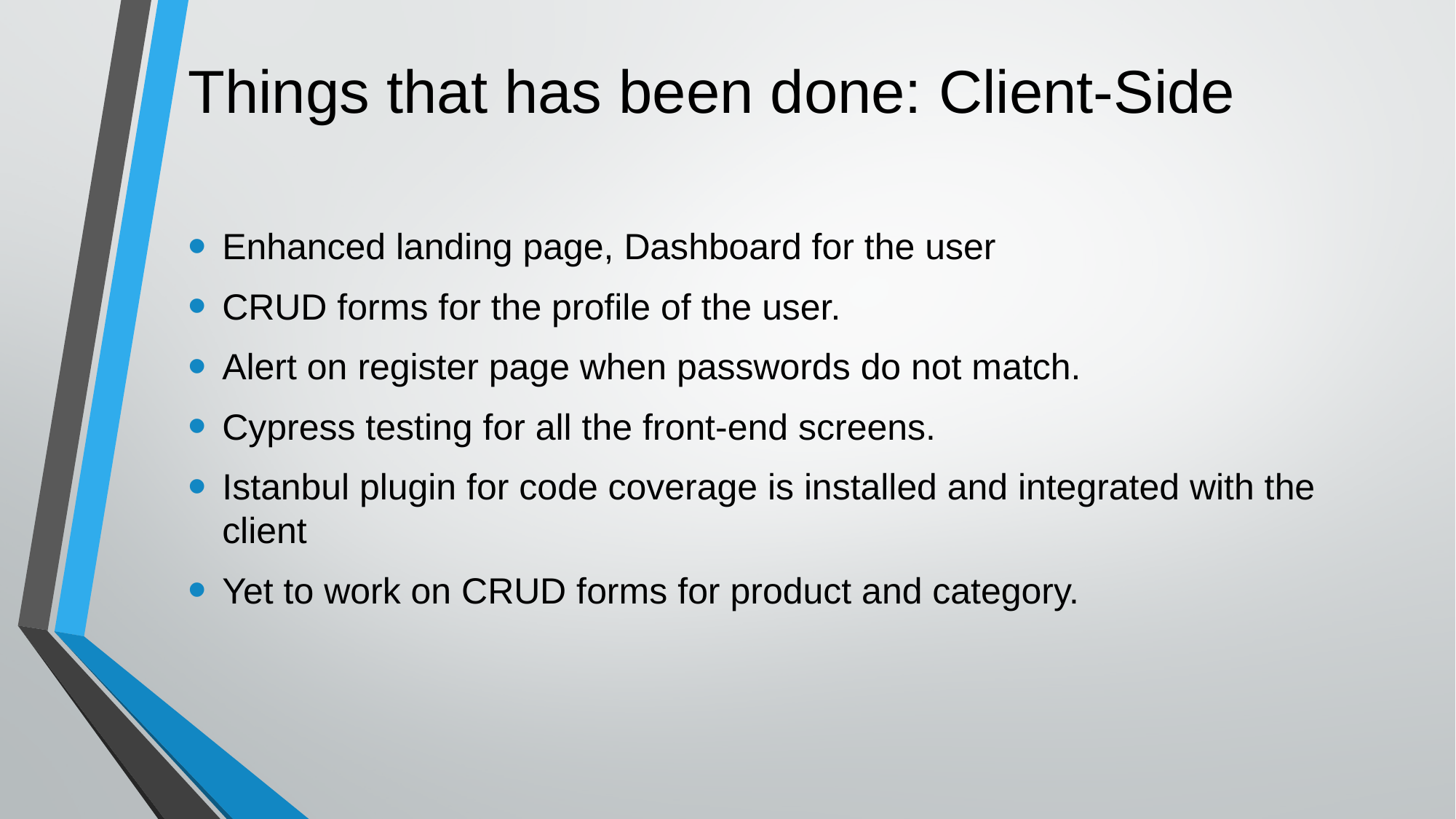

# Things that has been done: Client-Side
Enhanced landing page, Dashboard for the user
CRUD forms for the profile of the user.
Alert on register page when passwords do not match.
Cypress testing for all the front-end screens.
Istanbul plugin for code coverage is installed and integrated with the client
Yet to work on CRUD forms for product and category.